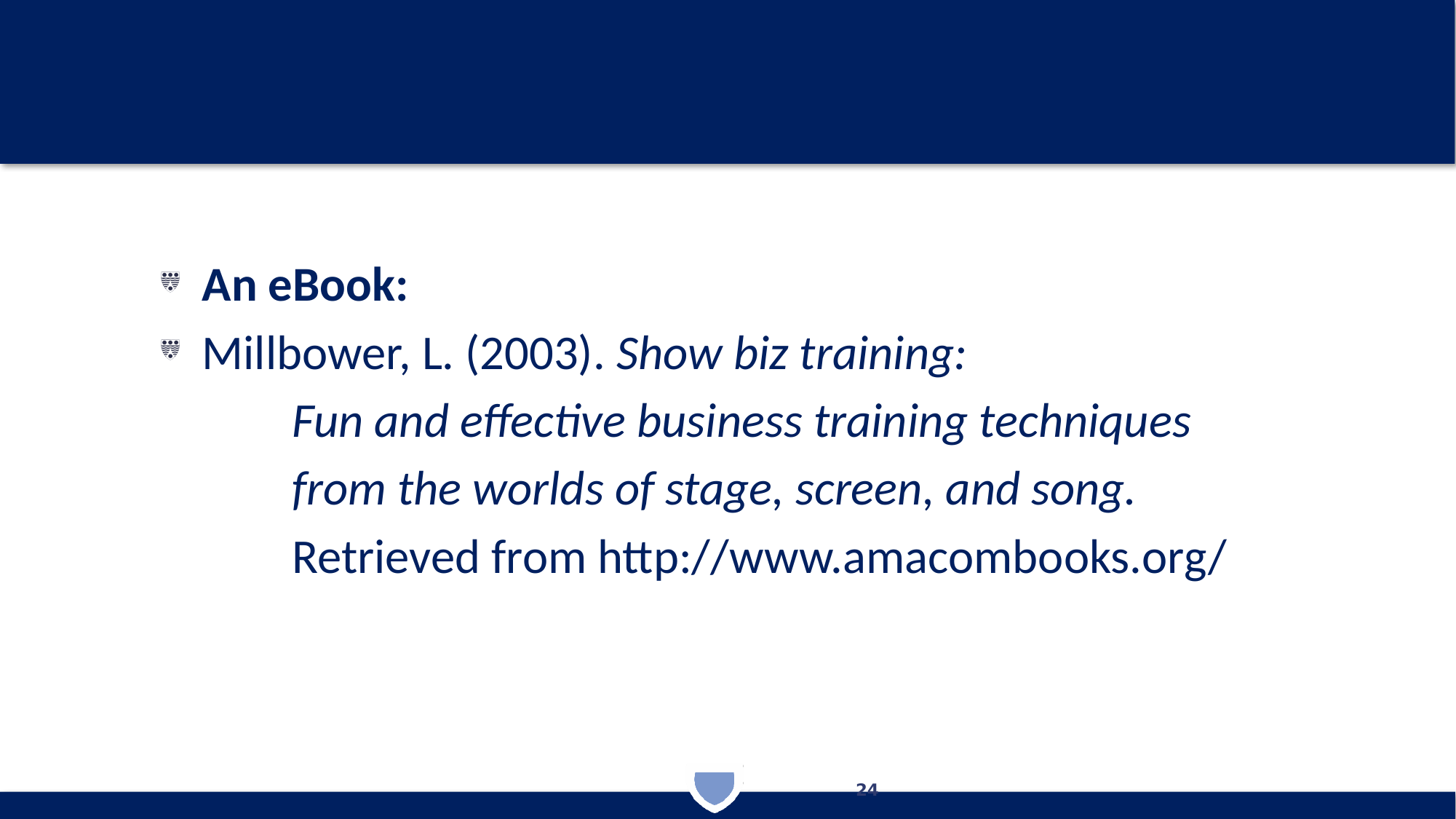

E-EEEEEEEEEEAAA
An eBook:
Millbower, L. (2003). Show biz training:
            Fun and effective business training techniques
            from the worlds of stage, screen, and song.
            Retrieved from http://www.amacombooks.org/

24